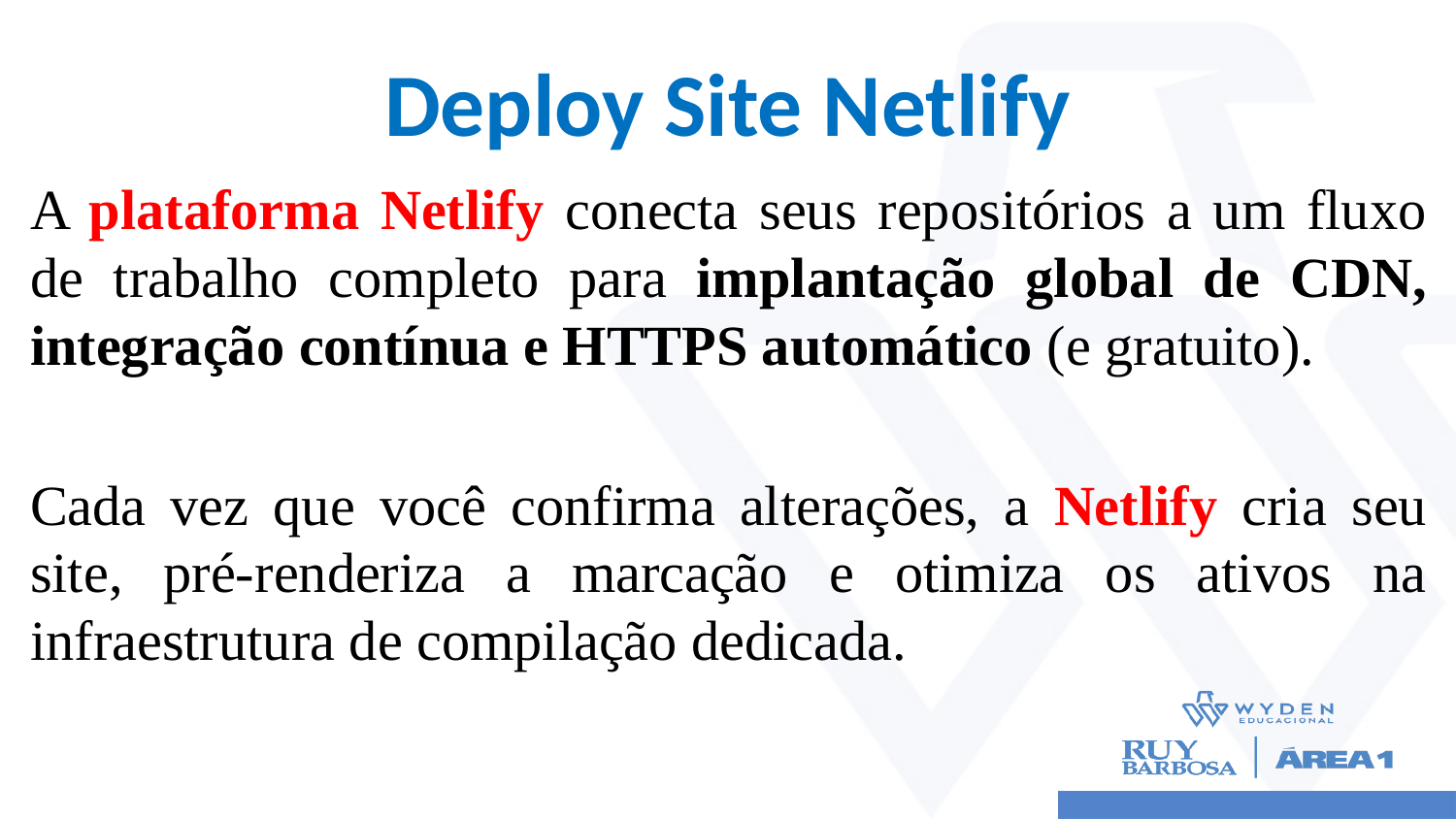

# Deploy Site Netlify
A plataforma Netlify conecta seus repositórios a um fluxo de trabalho completo para implantação global de CDN, integração contínua e HTTPS automático (e gratuito).

Cada vez que você confirma alterações, a Netlify cria seu site, pré-renderiza a marcação e otimiza os ativos na infraestrutura de compilação dedicada.